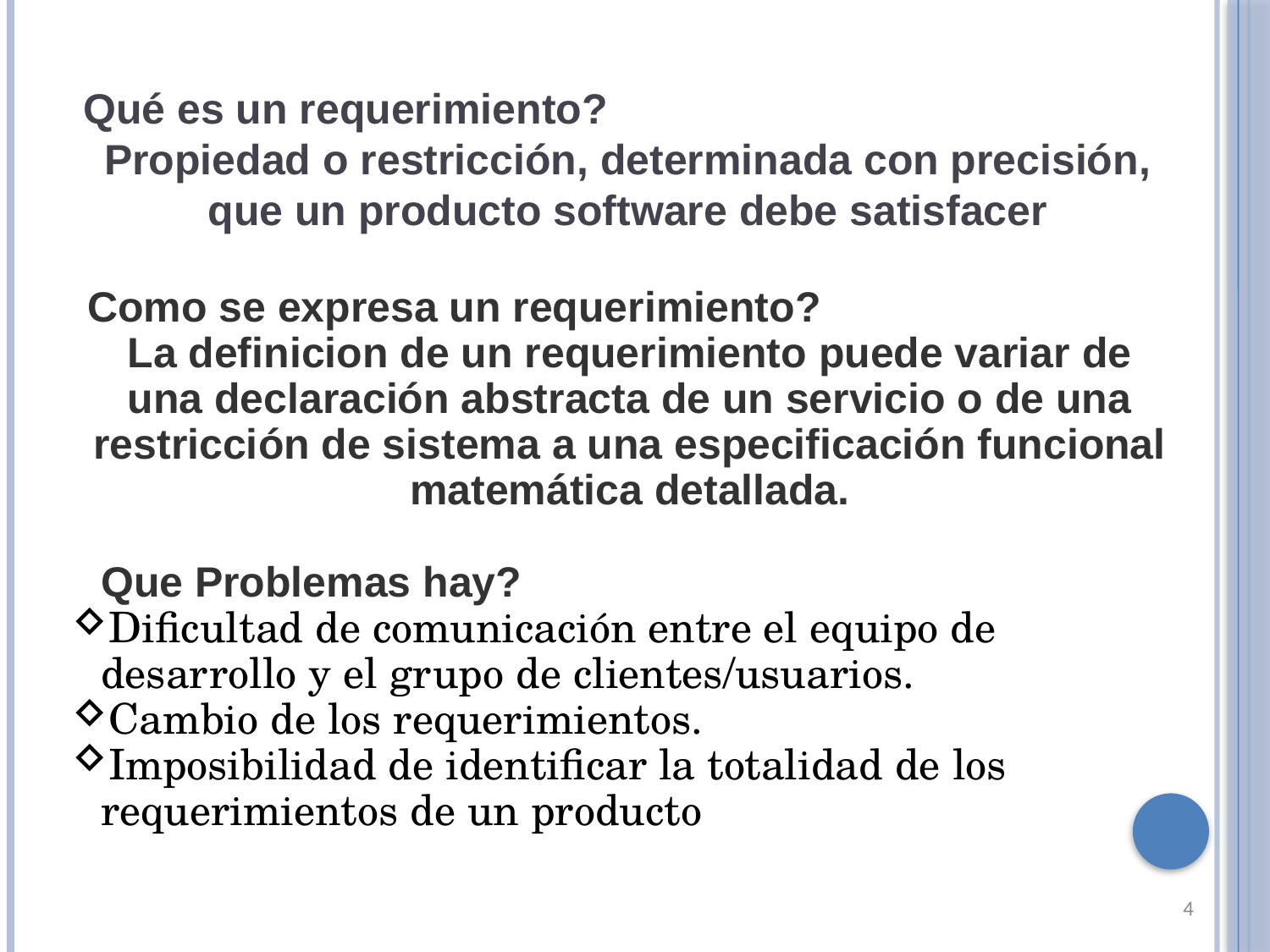

Qué es un requerimiento?
Propiedad o restricción, determinada con precisión, que un producto software debe satisfacer
Como se expresa un requerimiento?
La definicion de un requerimiento puede variar de una declaración abstracta de un servicio o de una restricción de sistema a una especificación funcional matemática detallada.

Que Problemas hay?
Dificultad de comunicación entre el equipo de desarrollo y el grupo de clientes/usuarios.
Cambio de los requerimientos.
Imposibilidad de identificar la totalidad de los requerimientos de un producto

4